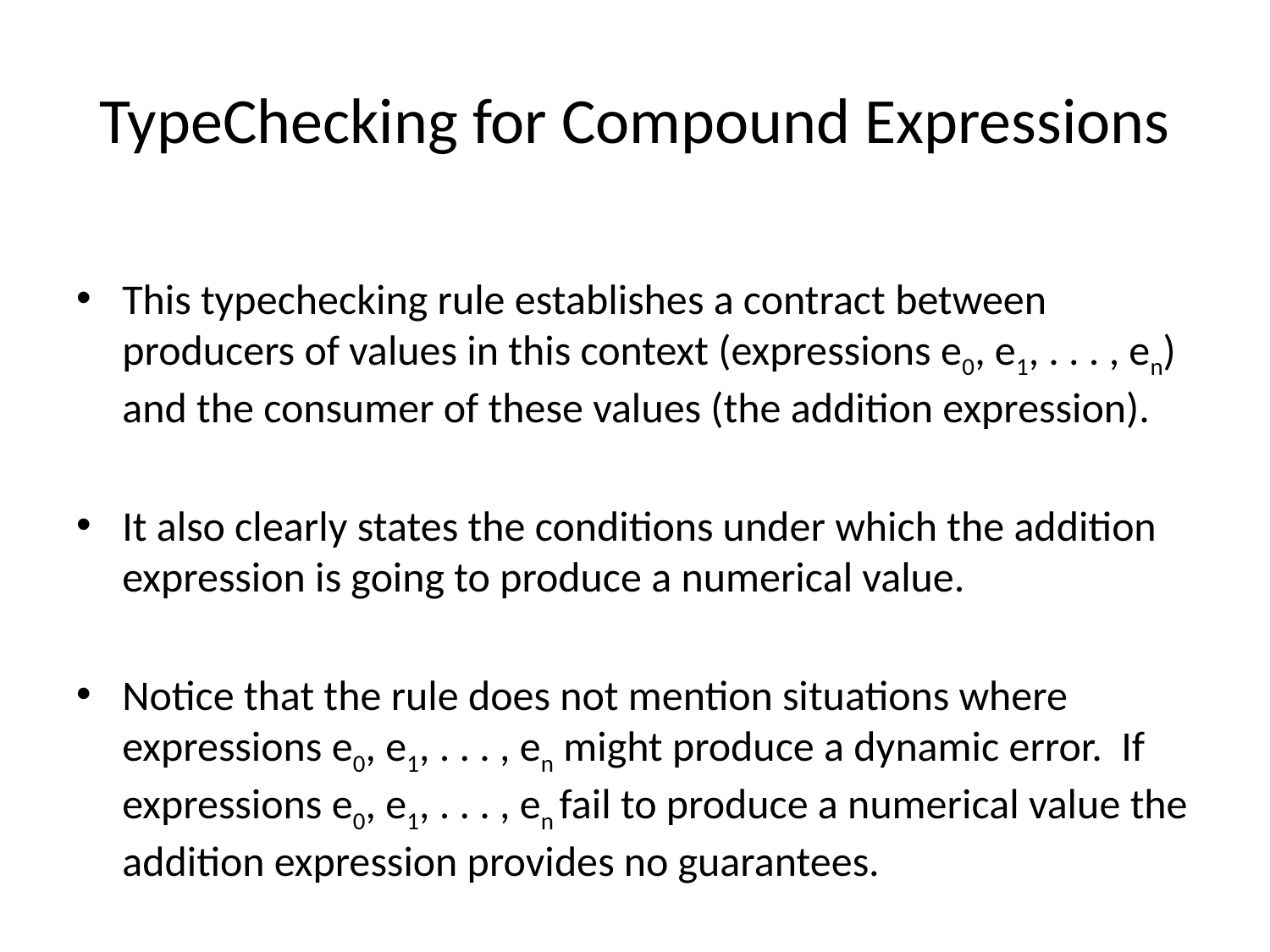

# TypeChecking for Compound Expressions
This typechecking rule establishes a contract between producers of values in this context (expressions e0, e1, . . . , en) and the consumer of these values (the addition expression).

It also clearly states the conditions under which the addition expression is going to produce a numerical value.

Notice that the rule does not mention situations where expressions e0, e1, . . . , en might produce a dynamic error.  If expressions e0, e1, . . . , en fail to produce a numerical value the addition expression provides no guarantees.